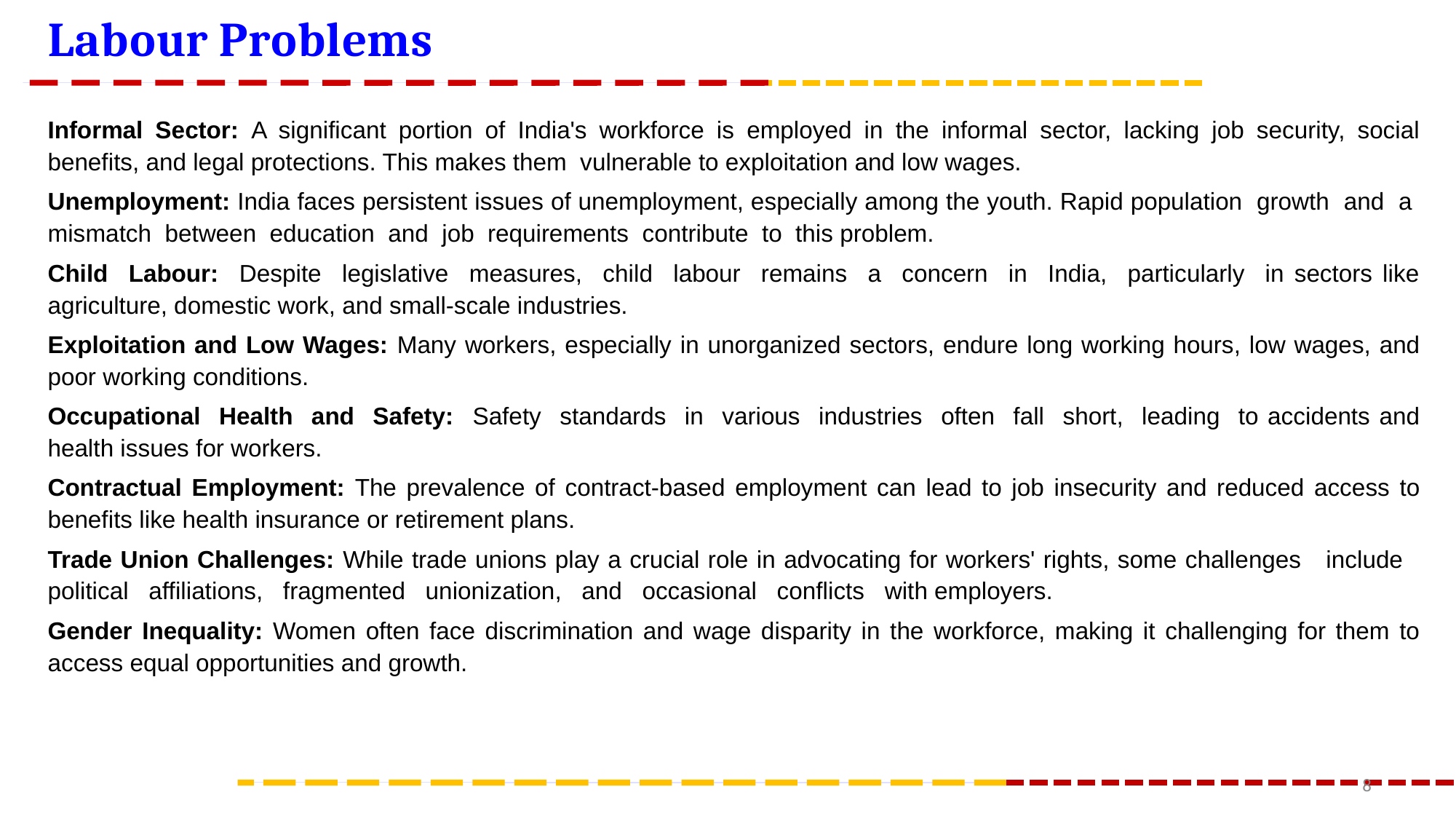

Labour Problems

Informal Sector: A significant portion of India's workforce is employed in the informal sector, lacking job security, social benefits, and legal protections. This makes them  vulnerable to exploitation and low wages.
Unemployment: India faces persistent issues of unemployment, especially among the youth. Rapid population  growth  and  a  mismatch  between  education  and  job  requirements  contribute  to  this problem.
Child  Labour:  Despite  legislative  measures,  child  labour  remains  a  concern  in  India,  particularly  in sectors like agriculture, domestic work, and small-scale industries.
Exploitation and Low Wages: Many workers, especially in unorganized sectors, endure long working hours, low wages, and poor working conditions.
Occupational  Health  and  Safety:  Safety  standards  in  various  industries  often  fall  short,  leading  to accidents and health issues for workers.
Contractual Employment: The prevalence of contract-based employment can lead to job insecurity and reduced access to benefits like health insurance or retirement plans.
Trade Union Challenges: While trade unions play a crucial role in advocating for workers' rights, some challenges   include   political   affiliations,   fragmented   unionization,   and   occasional   conflicts   with employers.
Gender Inequality: Women often face discrimination and wage disparity in the workforce, making it challenging for them to access equal opportunities and growth.
8